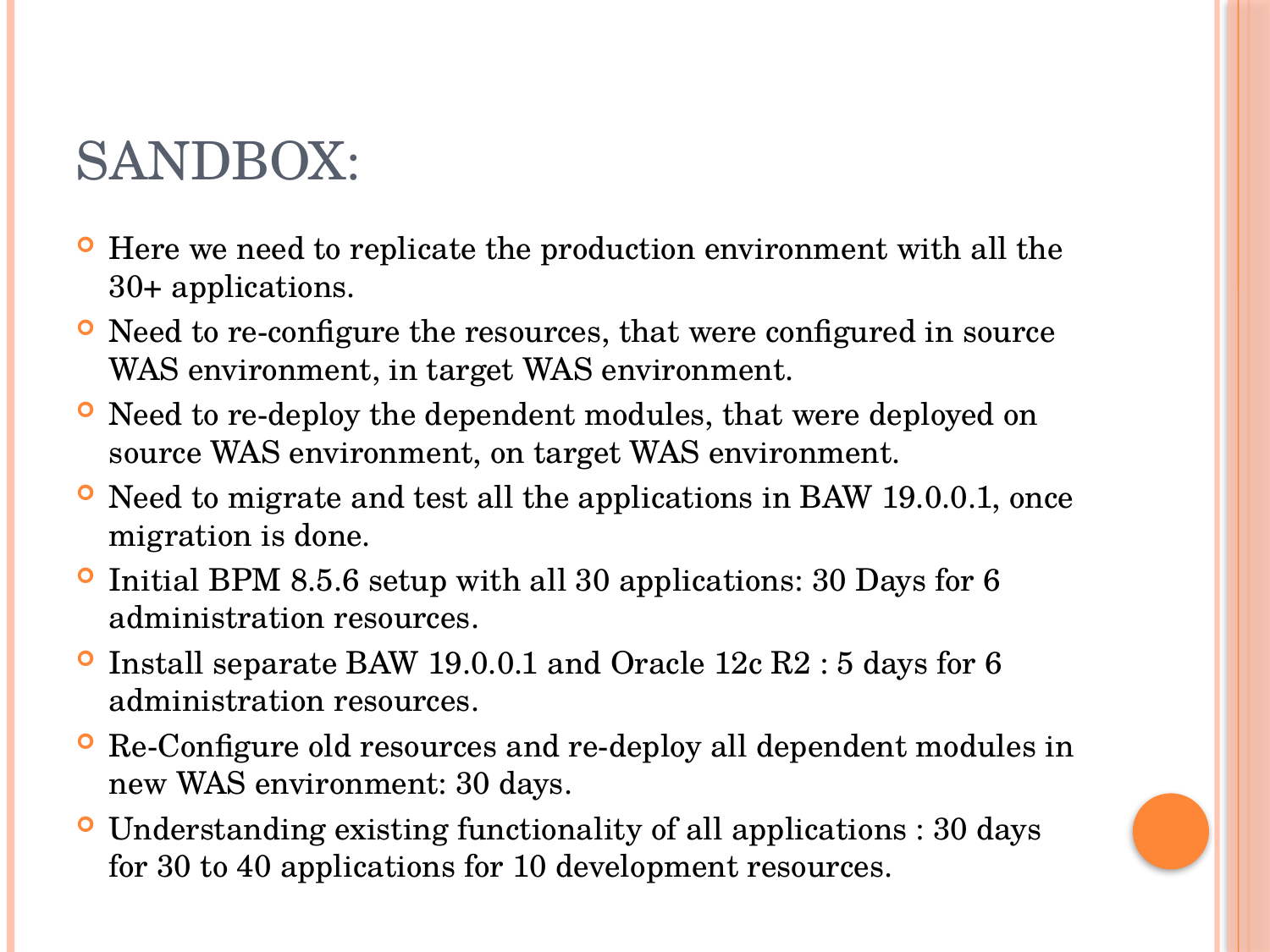

# SANDBOX:
Here we need to replicate the production environment with all the 30+ applications.
Need to re-configure the resources, that were configured in source WAS environment, in target WAS environment.
Need to re-deploy the dependent modules, that were deployed on source WAS environment, on target WAS environment.
Need to migrate and test all the applications in BAW 19.0.0.1, once migration is done.
Initial BPM 8.5.6 setup with all 30 applications: 30 Days for 6 administration resources.
Install separate BAW 19.0.0.1 and Oracle 12c R2 : 5 days for 6 administration resources.
Re-Configure old resources and re-deploy all dependent modules in new WAS environment: 30 days.
Understanding existing functionality of all applications : 30 days for 30 to 40 applications for 10 development resources.